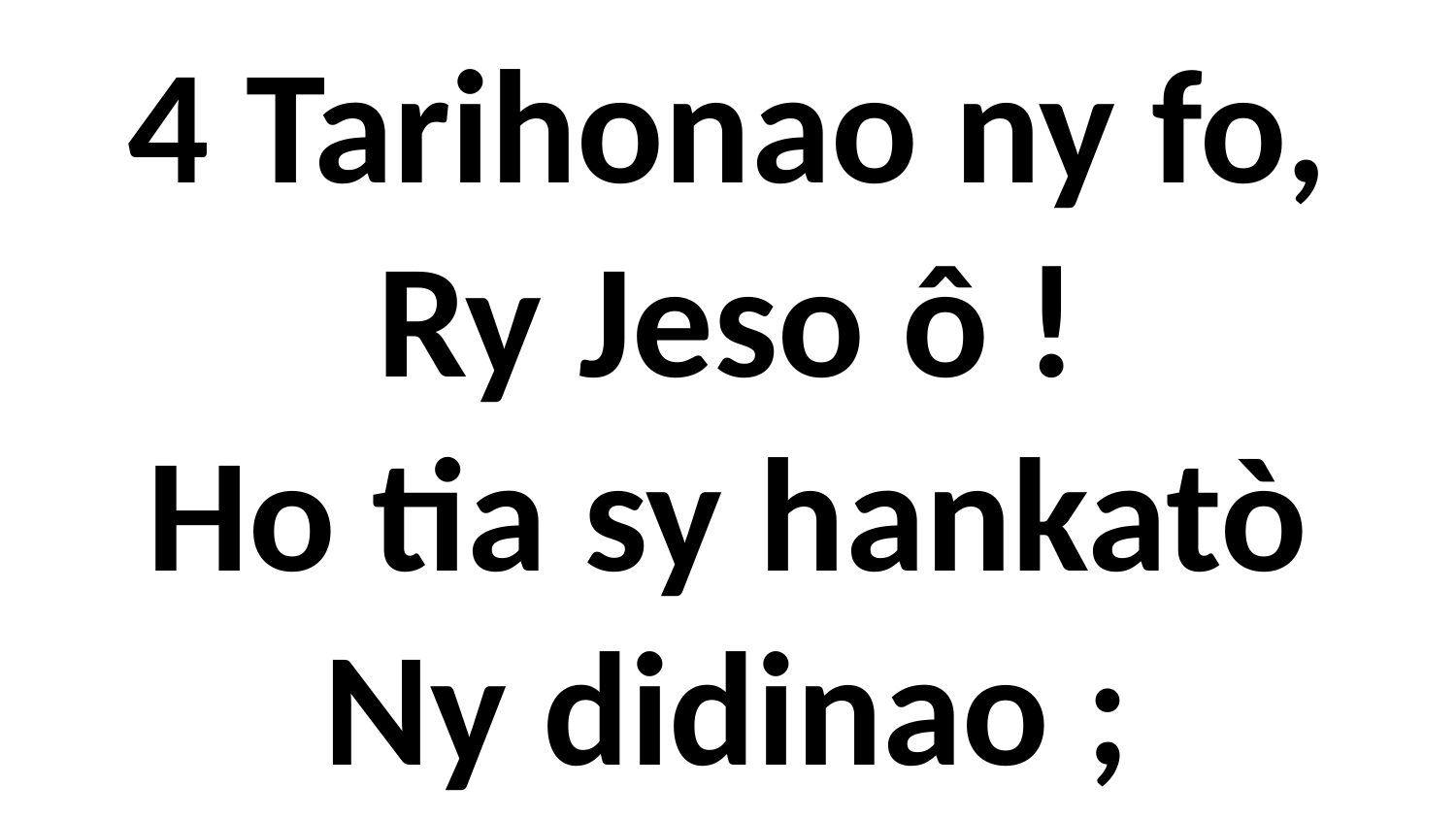

# 4 Tarihonao ny fo, Ry Jeso ô ! Ho tia sy hankatò Ny didinao ;